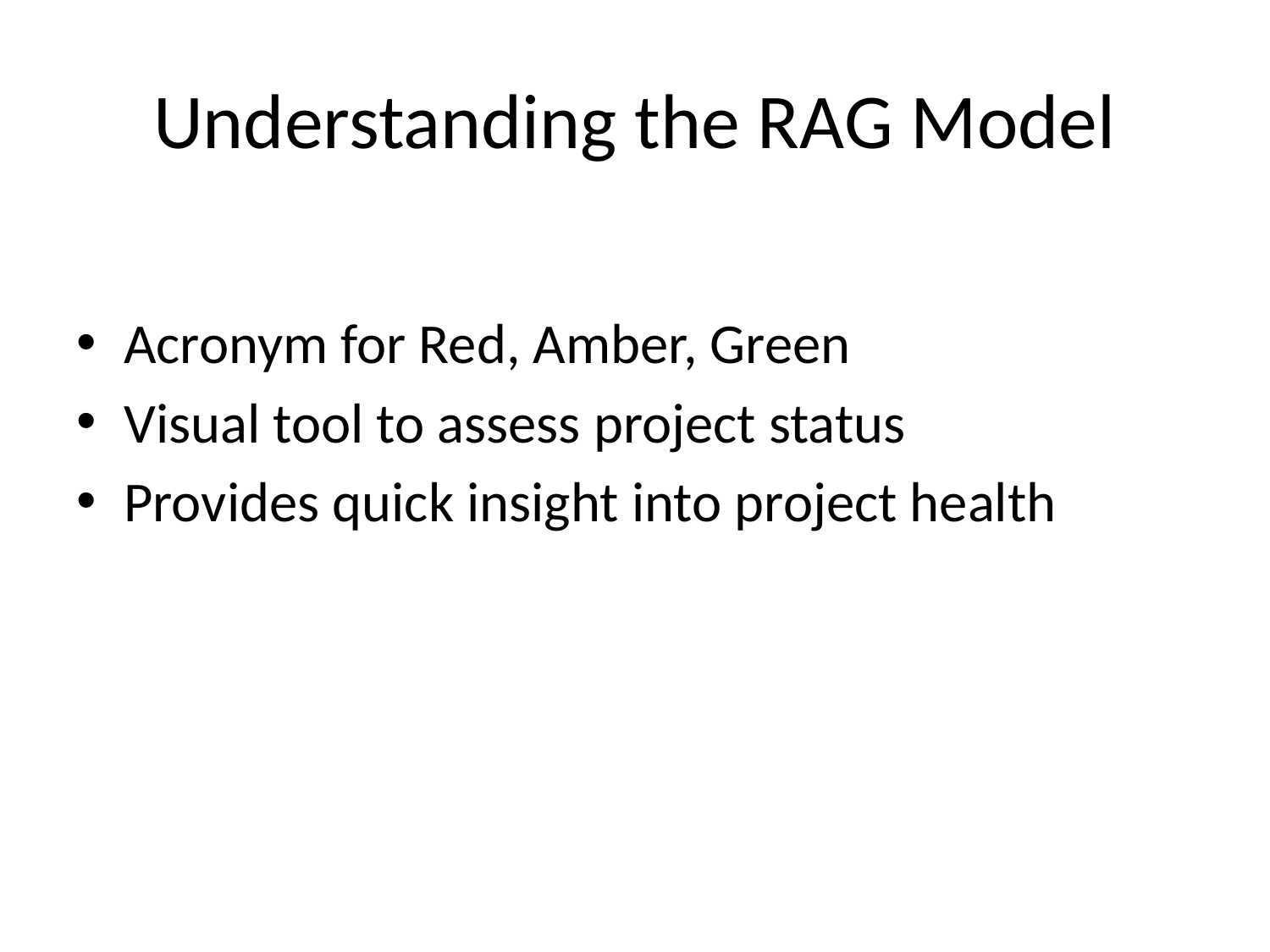

# Understanding the RAG Model

Acronym for Red, Amber, Green
Visual tool to assess project status
Provides quick insight into project health